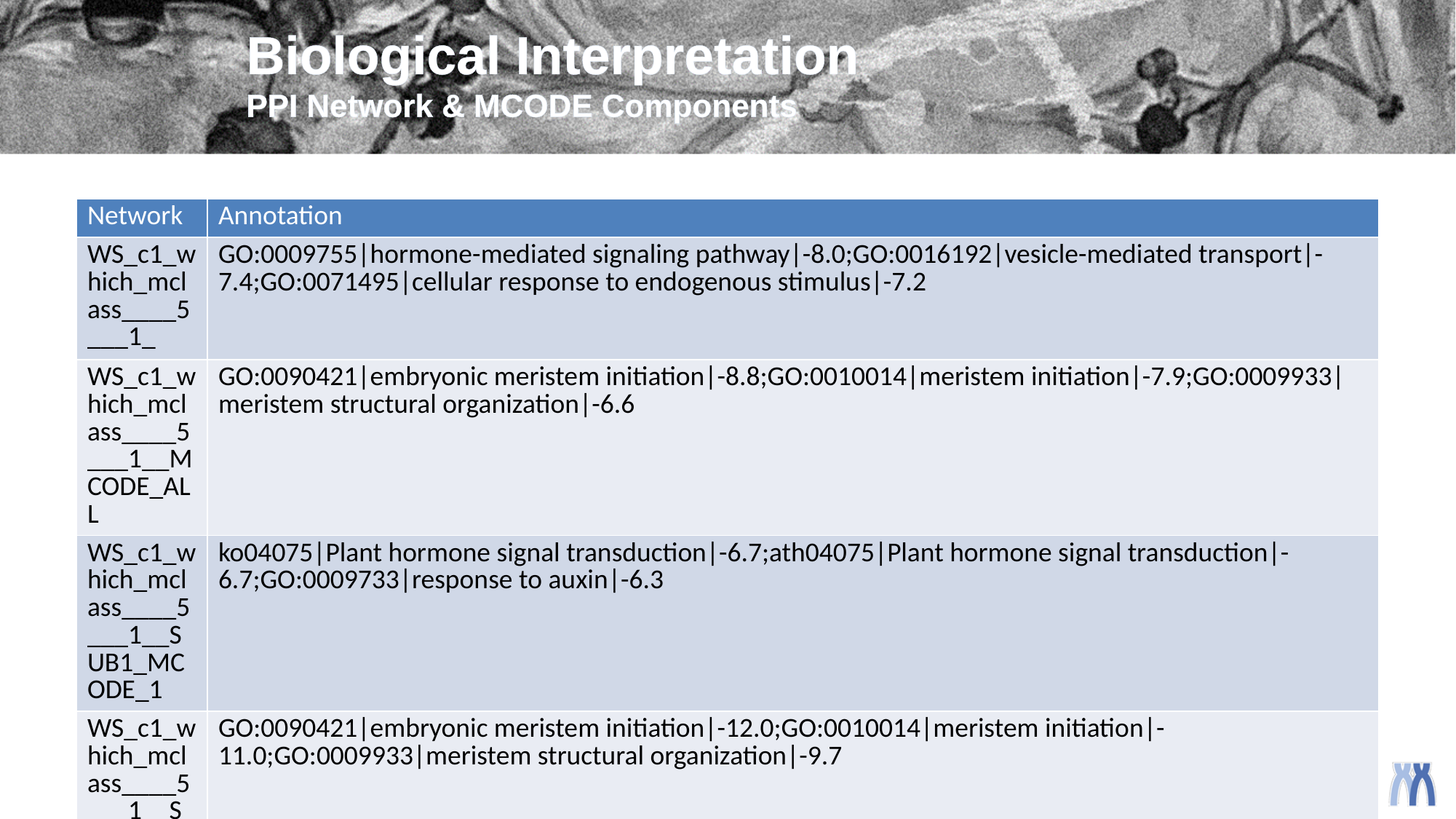

# Biological Interpretation PPI Network & MCODE Components
| Network | Annotation |
| --- | --- |
| WS\_c1\_which\_mclass\_\_\_\_5\_\_\_1\_ | GO:0009755|hormone-mediated signaling pathway|-8.0;GO:0016192|vesicle-mediated transport|-7.4;GO:0071495|cellular response to endogenous stimulus|-7.2 |
| WS\_c1\_which\_mclass\_\_\_\_5\_\_\_1\_\_MCODE\_ALL | GO:0090421|embryonic meristem initiation|-8.8;GO:0010014|meristem initiation|-7.9;GO:0009933|meristem structural organization|-6.6 |
| WS\_c1\_which\_mclass\_\_\_\_5\_\_\_1\_\_SUB1\_MCODE\_1 | ko04075|Plant hormone signal transduction|-6.7;ath04075|Plant hormone signal transduction|-6.7;GO:0009733|response to auxin|-6.3 |
| WS\_c1\_which\_mclass\_\_\_\_5\_\_\_1\_\_SUB2\_MCODE\_2 | GO:0090421|embryonic meristem initiation|-12.0;GO:0010014|meristem initiation|-11.0;GO:0009933|meristem structural organization|-9.7 |